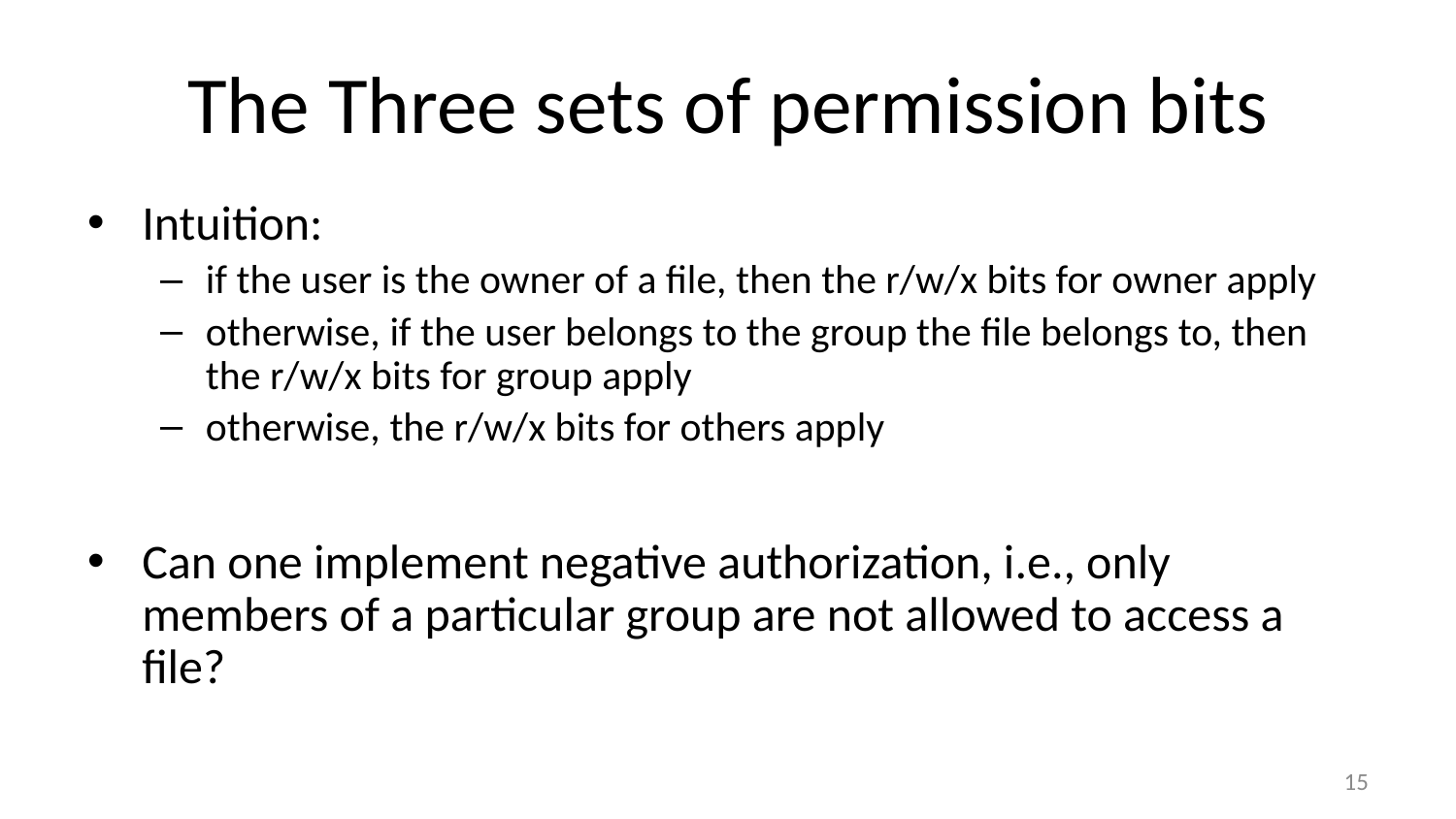

# The Three sets of permission bits
Intuition:
if the user is the owner of a file, then the r/w/x bits for owner apply
otherwise, if the user belongs to the group the file belongs to, then the r/w/x bits for group apply
otherwise, the r/w/x bits for others apply

Can one implement negative authorization, i.e., only members of a particular group are not allowed to access a file?
15